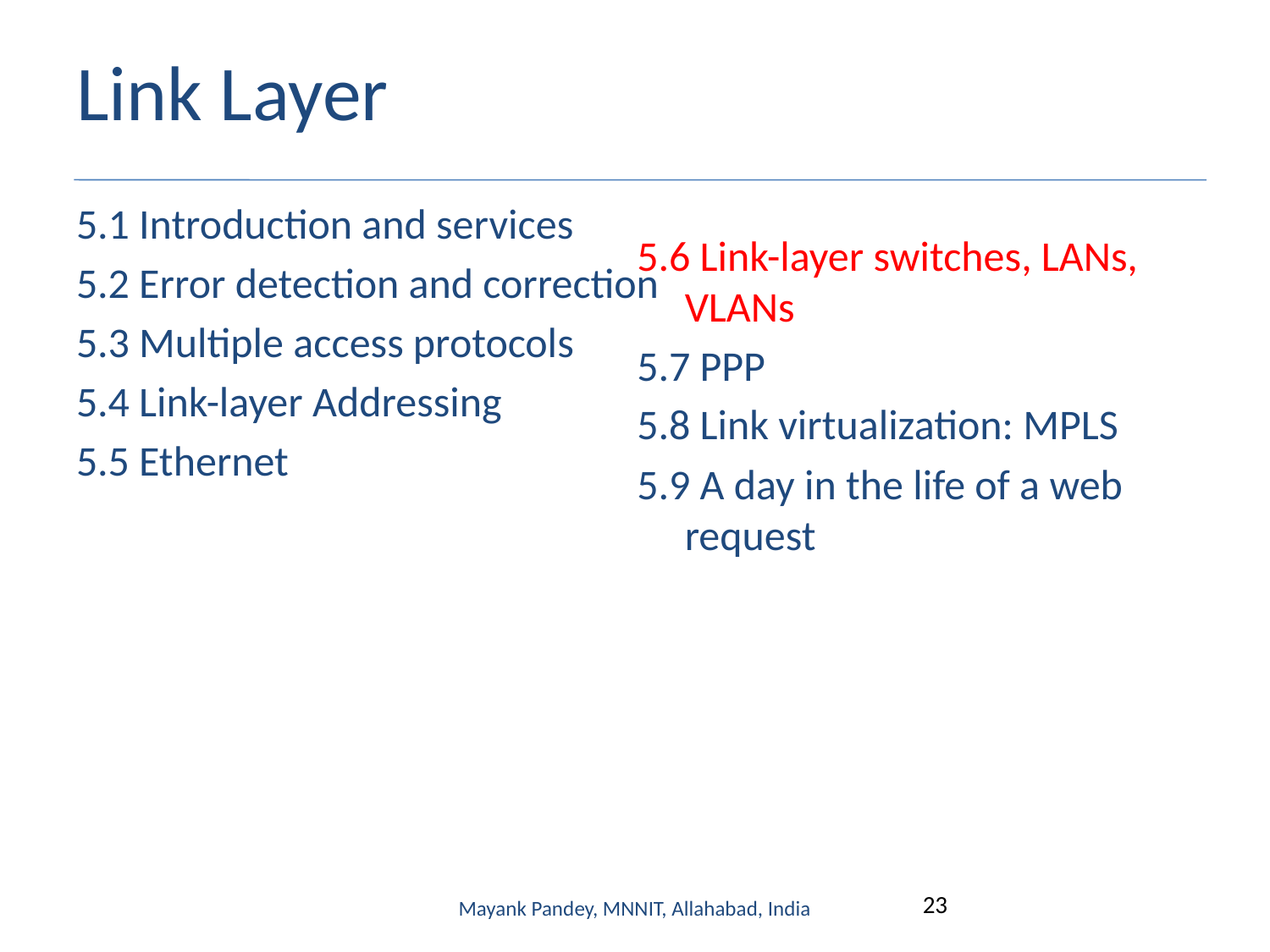

# Link Layer
5.1 Introduction and services
5.2 Error detection and correction
5.3 Multiple access protocols
5.4 Link-layer Addressing
5.5 Ethernet
5.6 Link-layer switches, LANs, VLANs
5.7 PPP
5.8 Link virtualization: MPLS
5.9 A day in the life of a web request

Mayank Pandey, MNNIT, Allahabad, India
23